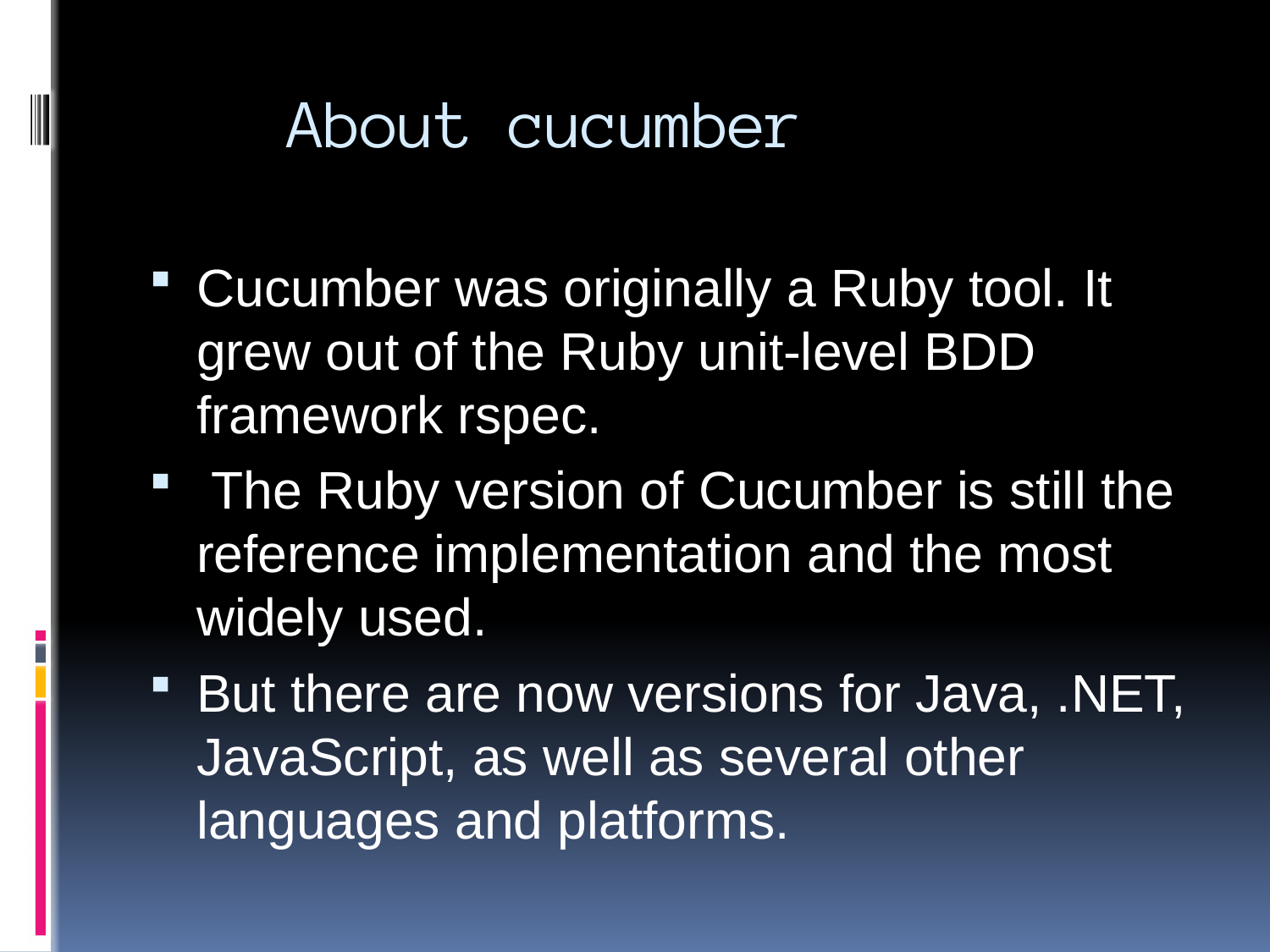

# About cucumber
Cucumber was originally a Ruby tool. It grew out of the Ruby unit-level BDD framework rspec.
 The Ruby version of Cucumber is still the reference implementation and the most widely used.
But there are now versions for Java, .NET, JavaScript, as well as several other languages and platforms.